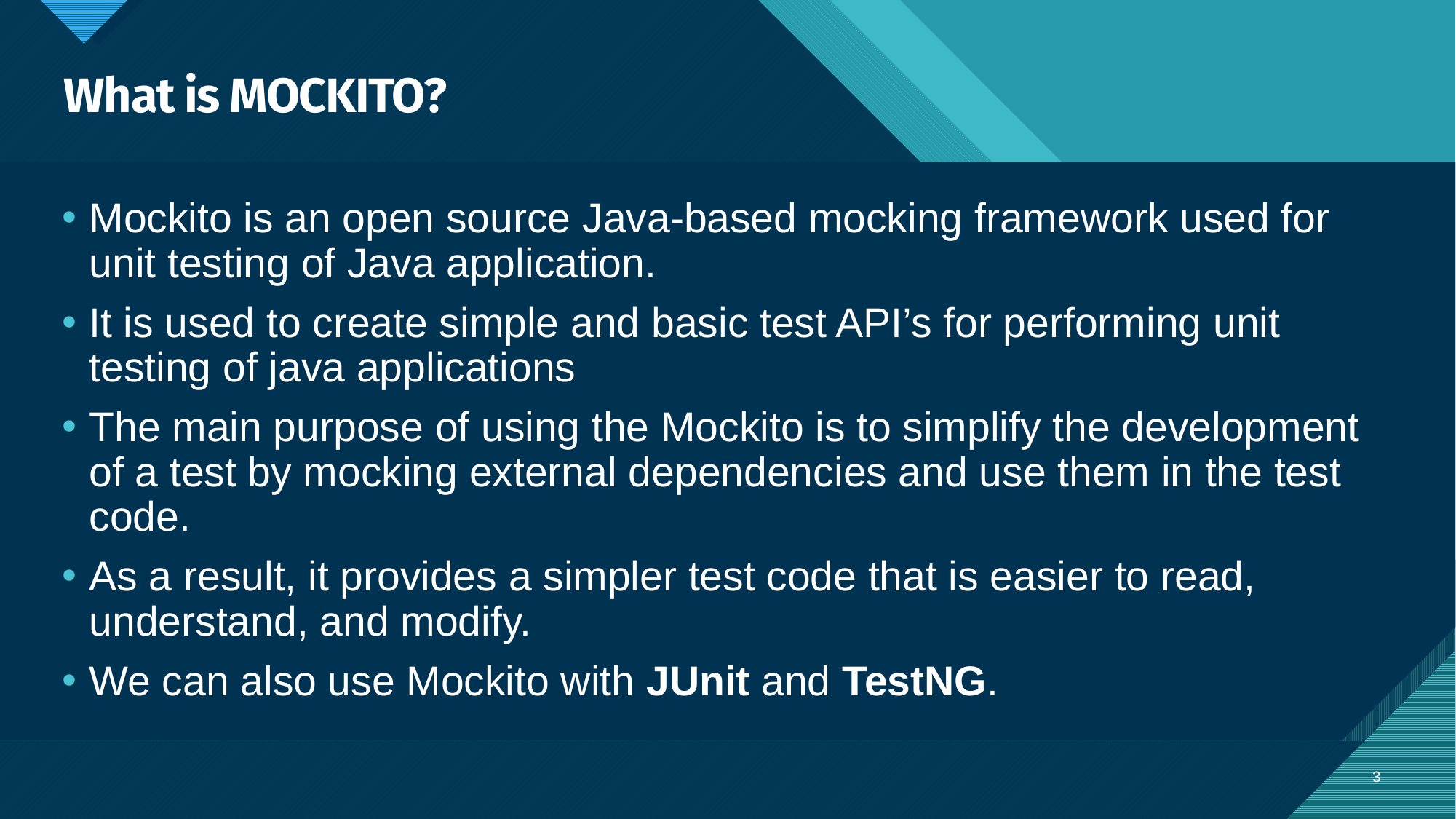

# What is MOCKITO?
Mockito is an open source Java-based mocking framework used for unit testing of Java application.
It is used to create simple and basic test API’s for performing unit testing of java applications
The main purpose of using the Mockito is to simplify the development of a test by mocking external dependencies and use them in the test code.
As a result, it provides a simpler test code that is easier to read, understand, and modify.
We can also use Mockito with JUnit and TestNG.

3